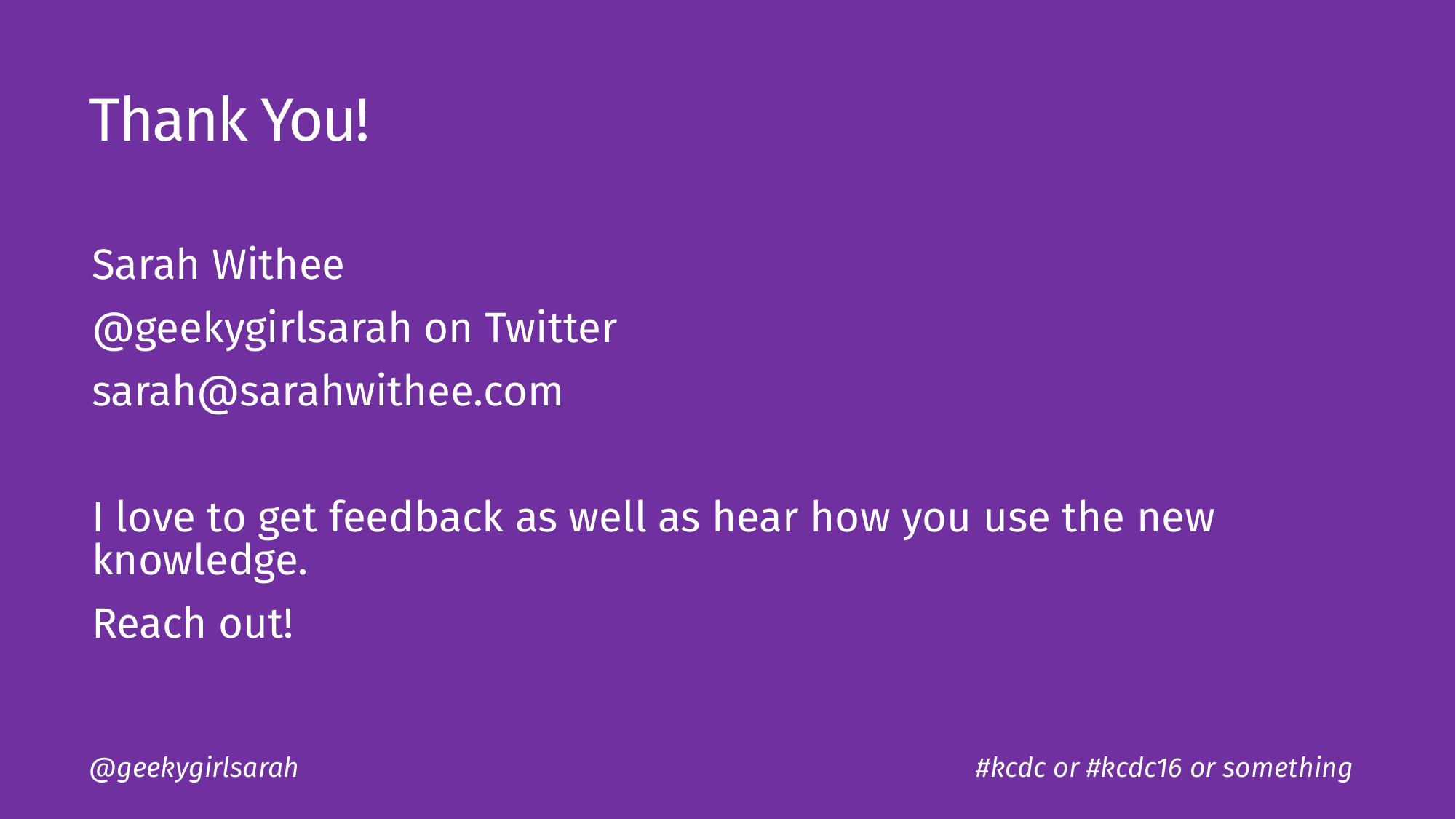

# Thank You!
Sarah Withee
@geekygirlsarah on Twitter
sarah@sarahwithee.com

I love to get feedback as well as hear how you use the new knowledge.
Reach out!